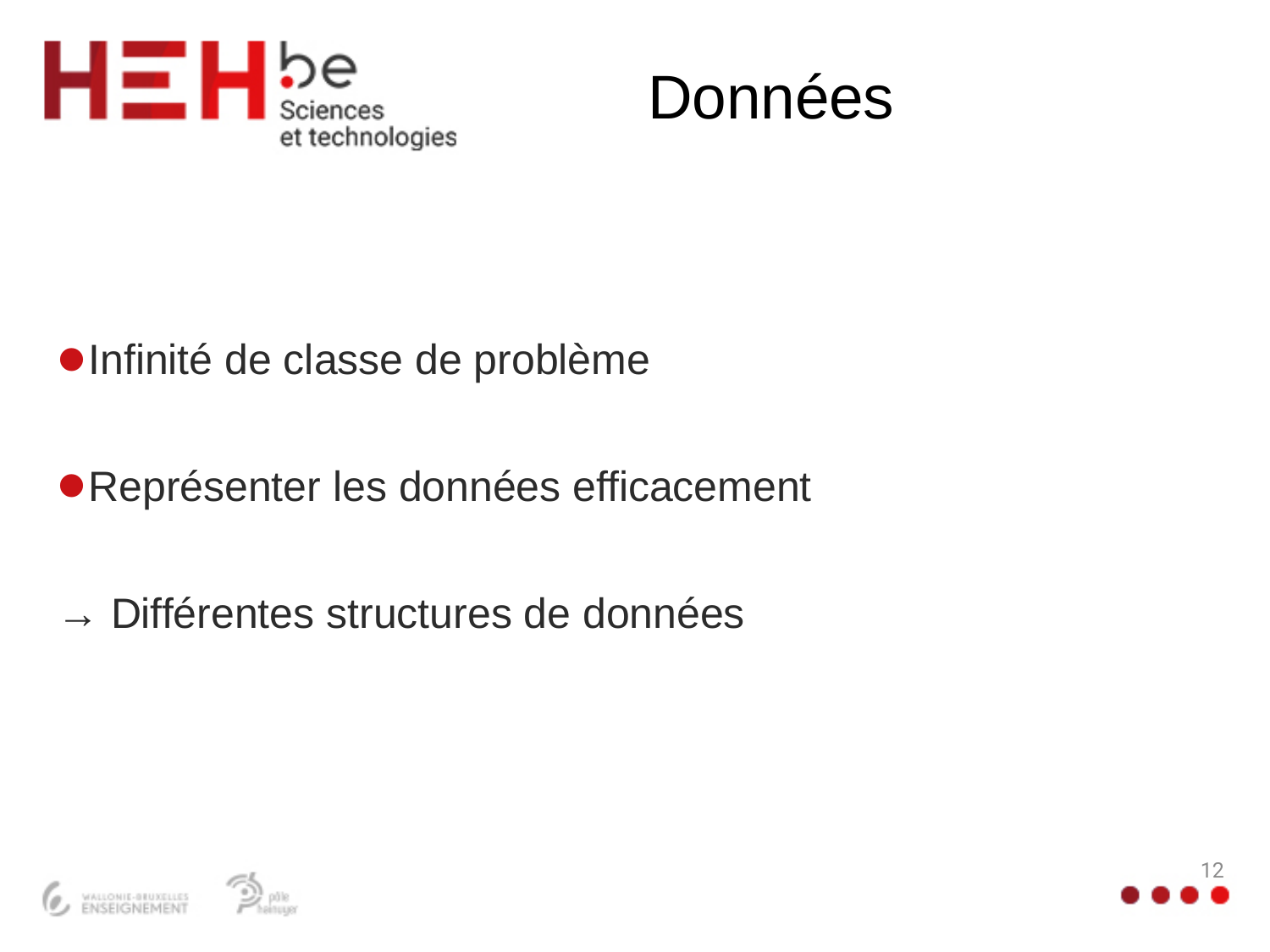

# Données

Infinité de classe de problème

Représenter les données efficacement

→ Différentes structures de données

12